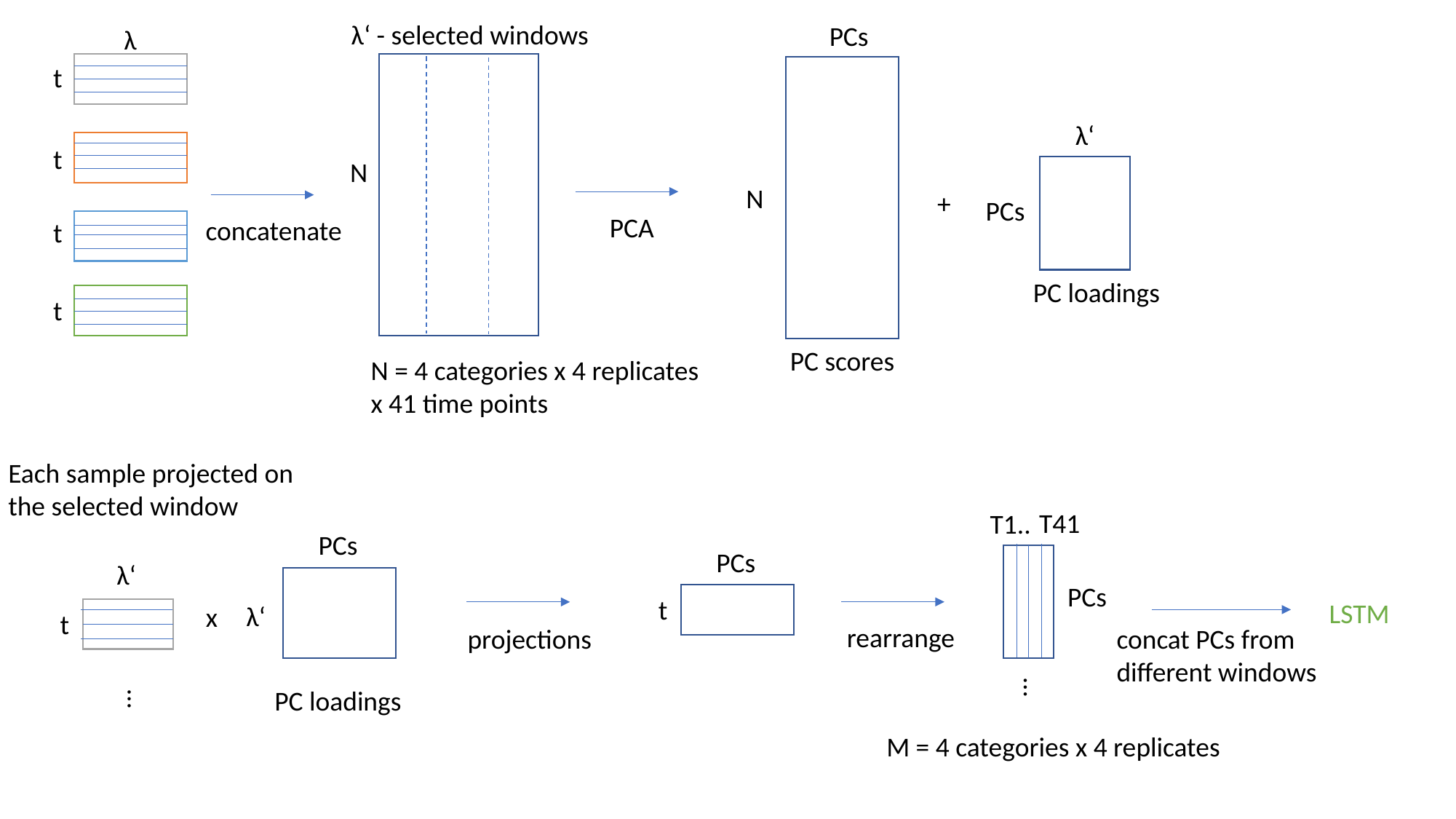

λ‘ - selected windows
PCs
λ

t

λ‘

t
N

N
+
PCs
PCA
concatenate
t

PC loadings

t
PC scores
N = 4 categories x 4 replicates
x 41 time points
Each sample projected on
the selected window
T41
T1..
PCs
PCs
λ‘

PCs

t
LSTM
λ‘
x

t
rearrange
projections
concat PCs from
different windows
…
…
PC loadings
M = 4 categories x 4 replicates